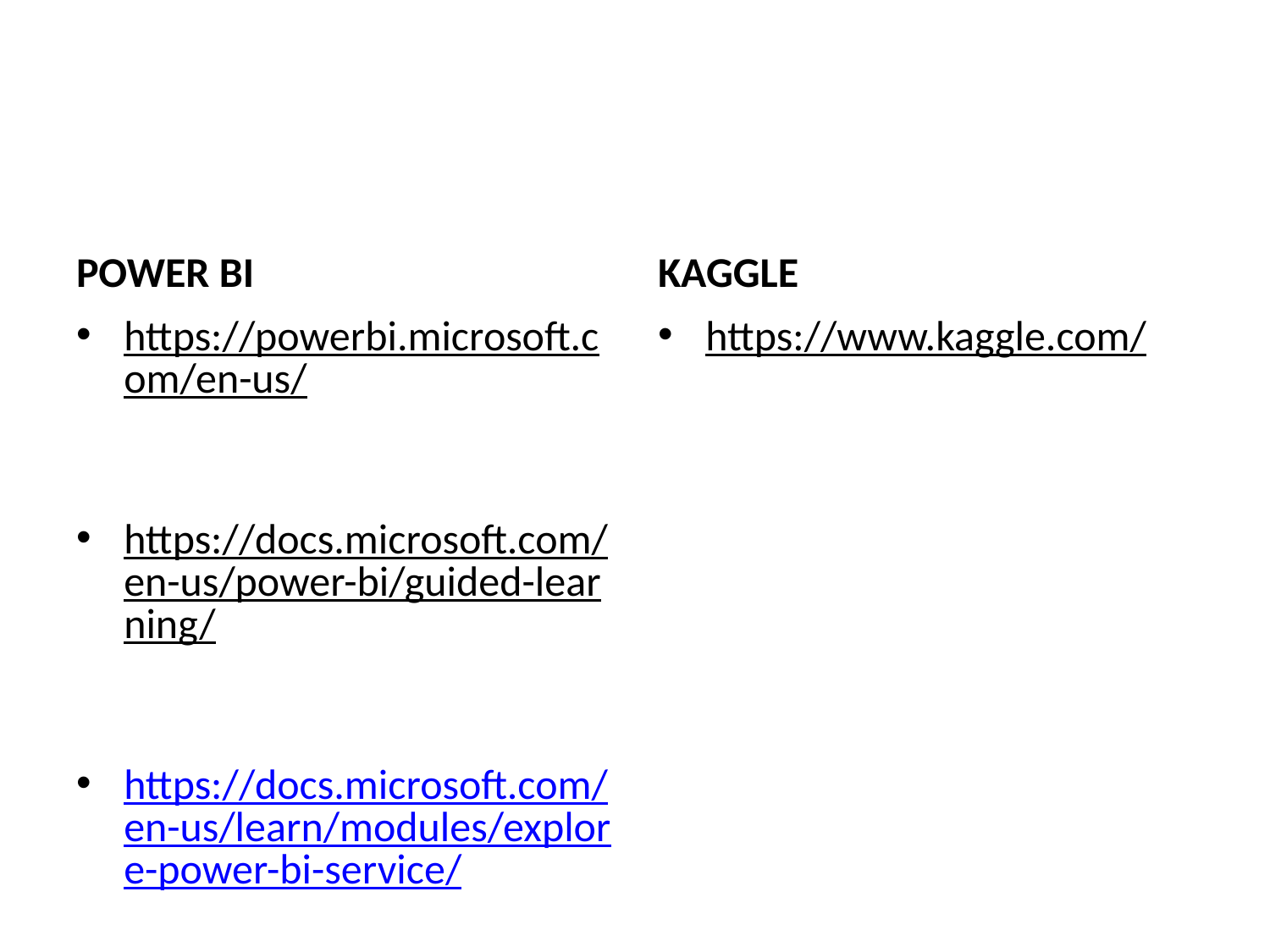

# Business Intelligence & Business Analytics BIBA
POWER BI
KAGGLE
https://powerbi.microsoft.com/en-us/
https://docs.microsoft.com/en-us/power-bi/guided-learning/
https://docs.microsoft.com/en-us/learn/modules/explore-power-bi-service/

https://www.kaggle.com/